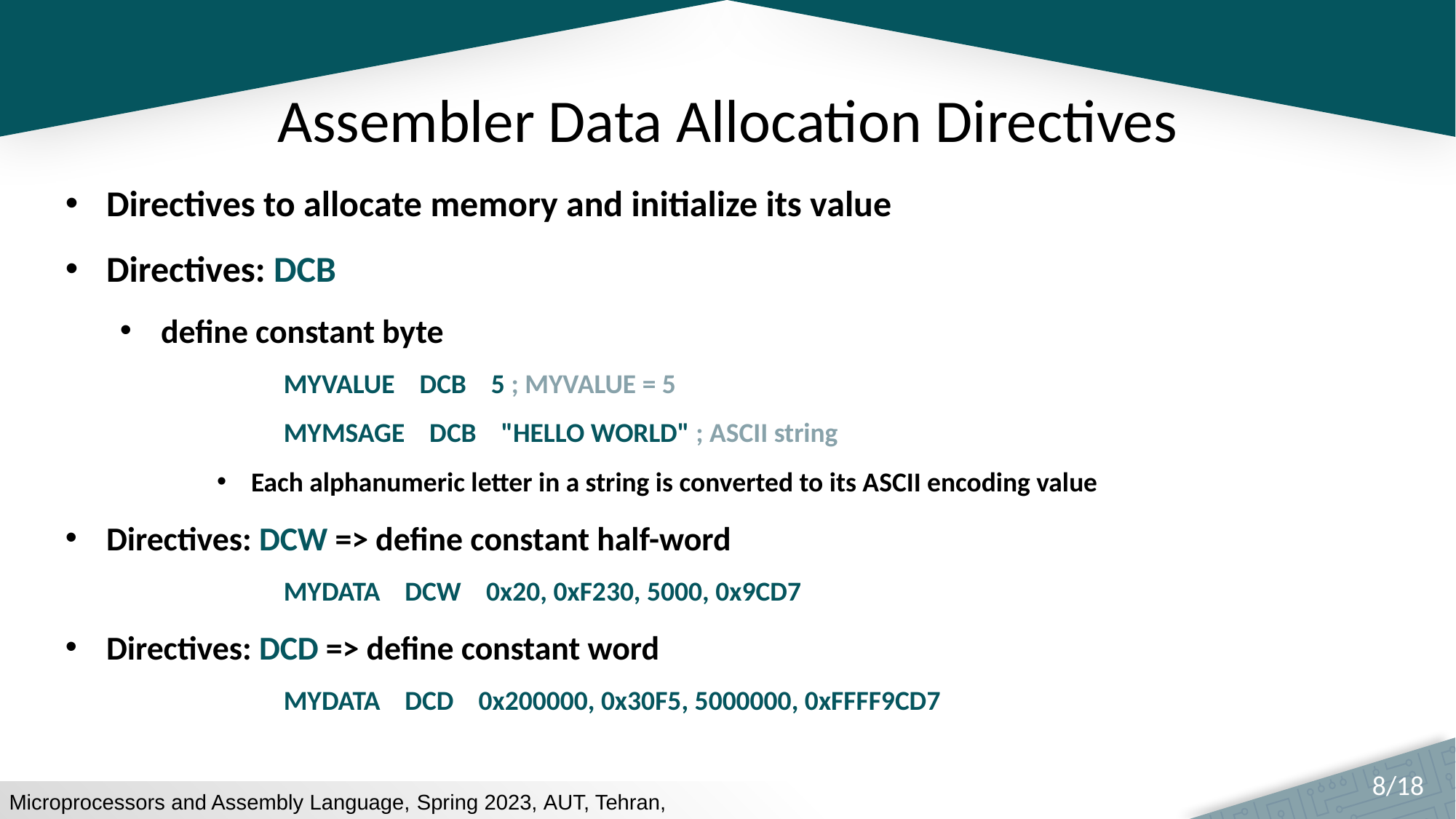

# Assembler Data Allocation Directives
Directives to allocate memory and initialize its value
Directives: DCB
define constant byte
MYVALUE    DCB    5 ; MYVALUE = 5
MYMSAGE    DCB    "HELLO WORLD" ; ASCII string
Each alphanumeric letter in a string is converted to its ASCII encoding value
Directives: DCW => define constant half-word
MYDATA    DCW    0x20, 0xF230, 5000, 0x9CD7
Directives: DCD => define constant word
MYDATA    DCD    0x200000, 0x30F5, 5000000, 0xFFFF9CD7

8/18